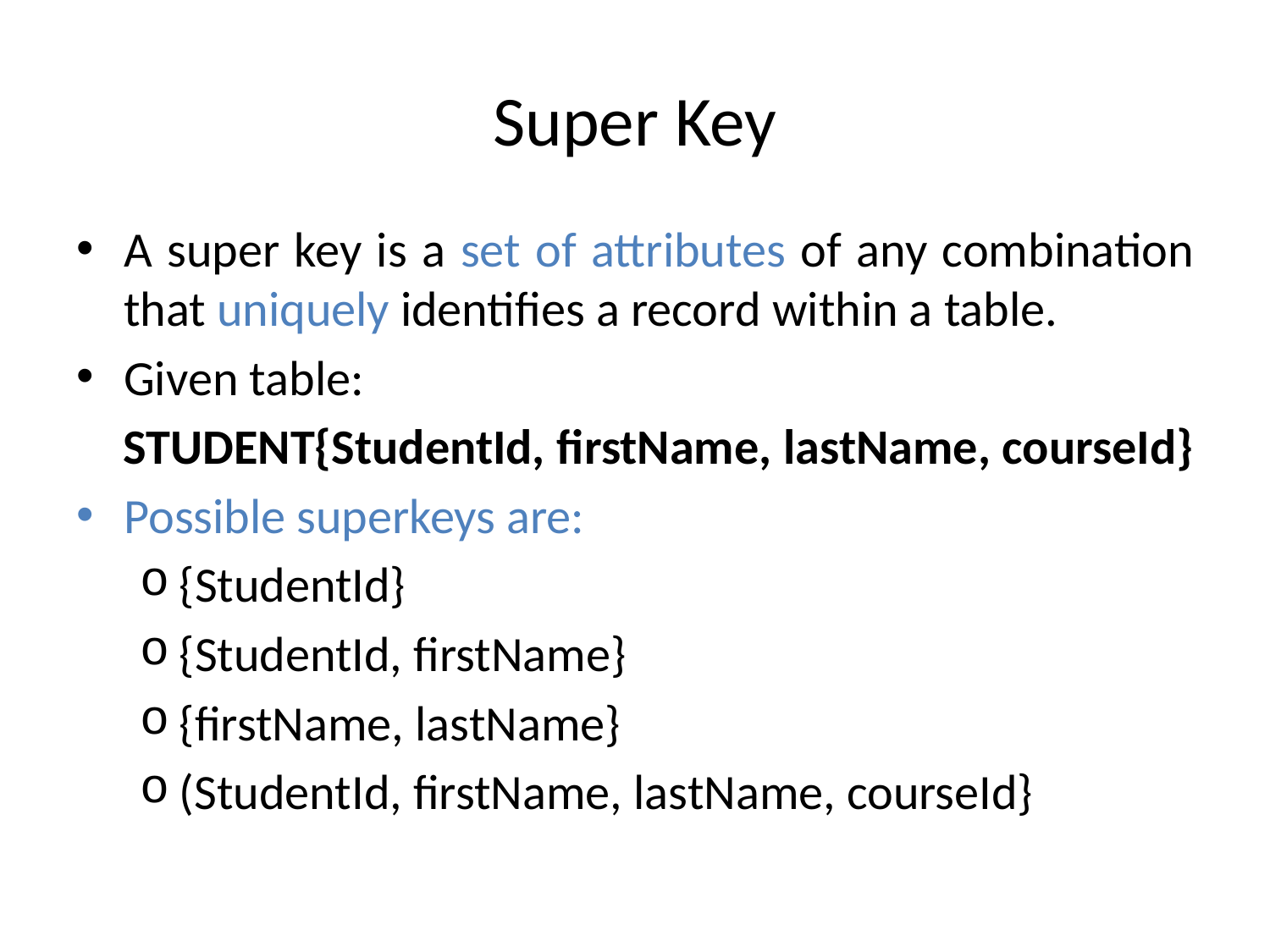

# Super Key
A super key is a set of attributes of any combination that uniquely identifies a record within a table.
Given table:
    STUDENT{StudentId, firstName, lastName, courseId}
Possible superkeys are:
{StudentId}
{StudentId, firstName}
{firstName, lastName}
(StudentId, firstName, lastName, courseId}